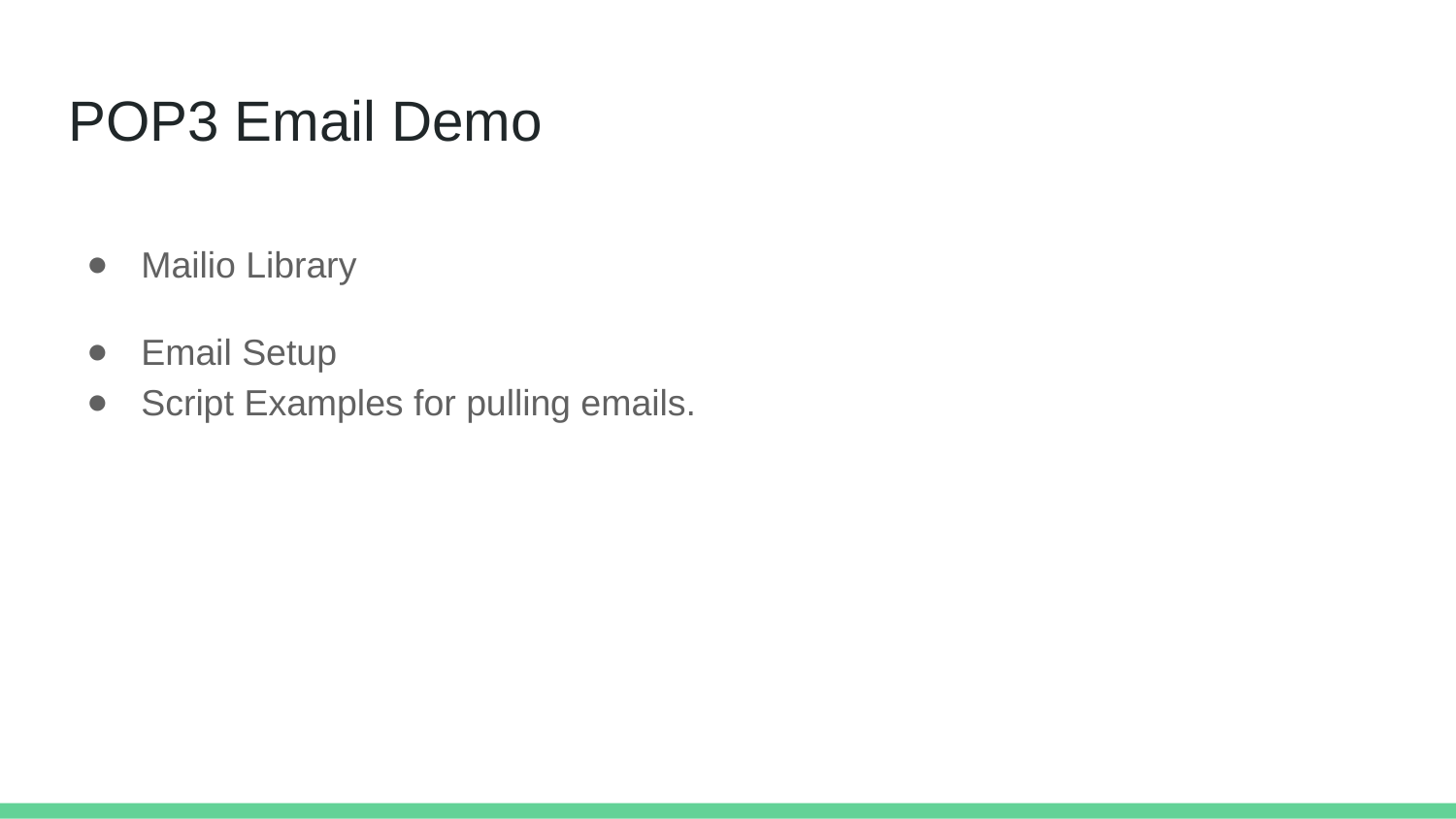

# POP3 Email Demo
Mailio Library
Email Setup
Script Examples for pulling emails.